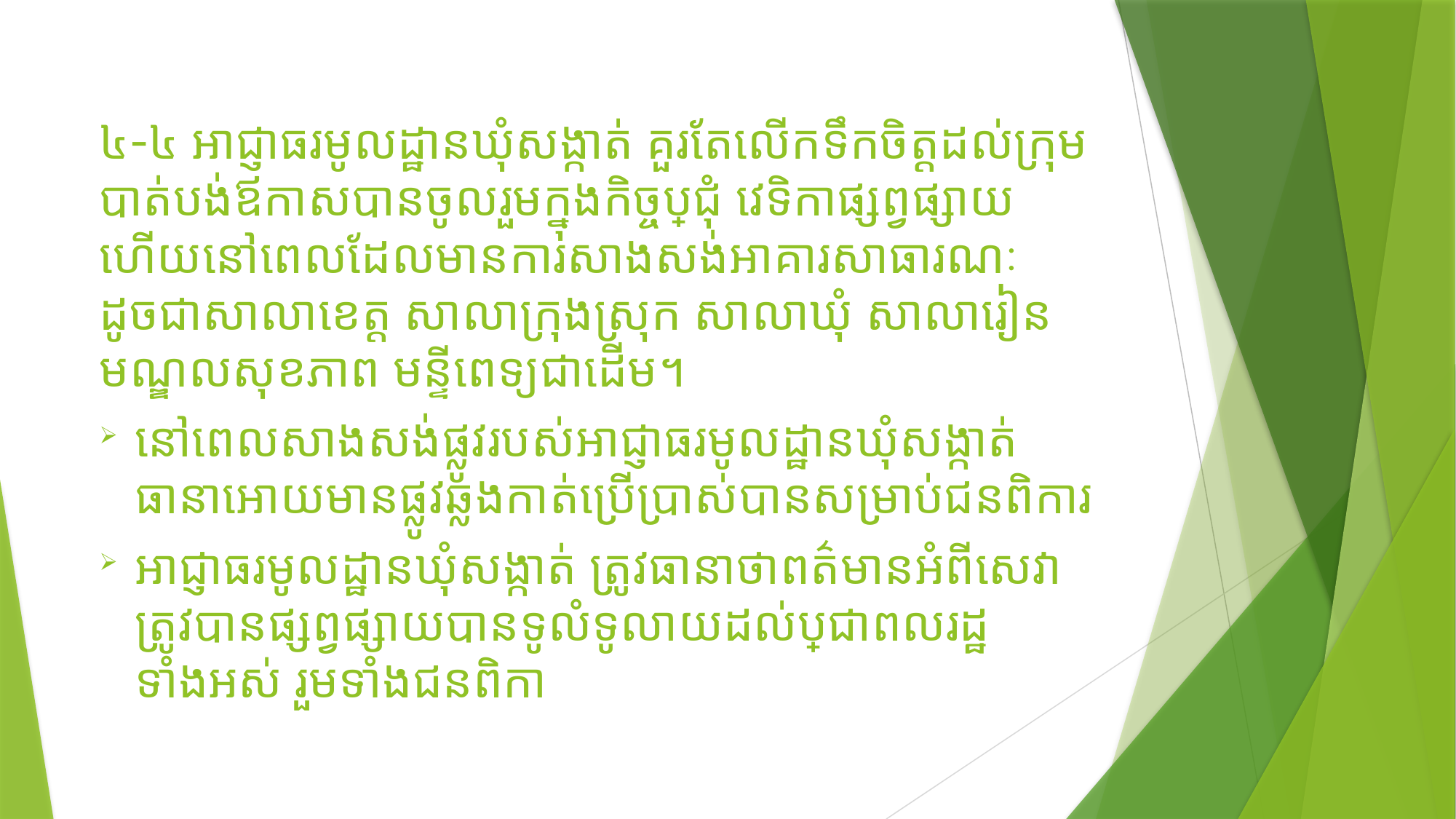

៤-៤ អាជ្ញាធរមូលដ្ឋានឃុំសង្កាត់ គួរតែលើកទឹកចិត្តដល់ក្រុមបាត់បង់ឪកាសបានចូលរួមក្នុងកិច្ចប្រជុំ វេទិកាផ្សព្វផ្សាយ ហើយនៅពេលដែលមានការសាងសង់អាគារសាធារណៈដូចជាសាលាខេត្ត សាលាក្រុងស្រុក សាលាឃុំ សាលារៀន មណ្ឌលសុខភាព មន្ទីពេទ្យជាដើម។
នៅពេលសាងសង់ផ្លូវរបស់អាជ្ញាធរមូលដ្ឋានឃុំសង្កាត់ ធានាអោយមានផ្លូវឆ្លងកាត់ប្រើប្រាស់បានសម្រាប់ជនពិការ
អាជ្ញាធរមូលដ្ឋានឃុំសង្កាត់ ត្រូវធានាថាពត៌មានអំពីសេវាត្រូវបានផ្សព្វផ្សាយបានទូលំទូលាយដល់ប្រជាពលរដ្ឋទាំងអស់​ រួមទាំងជនពិកា